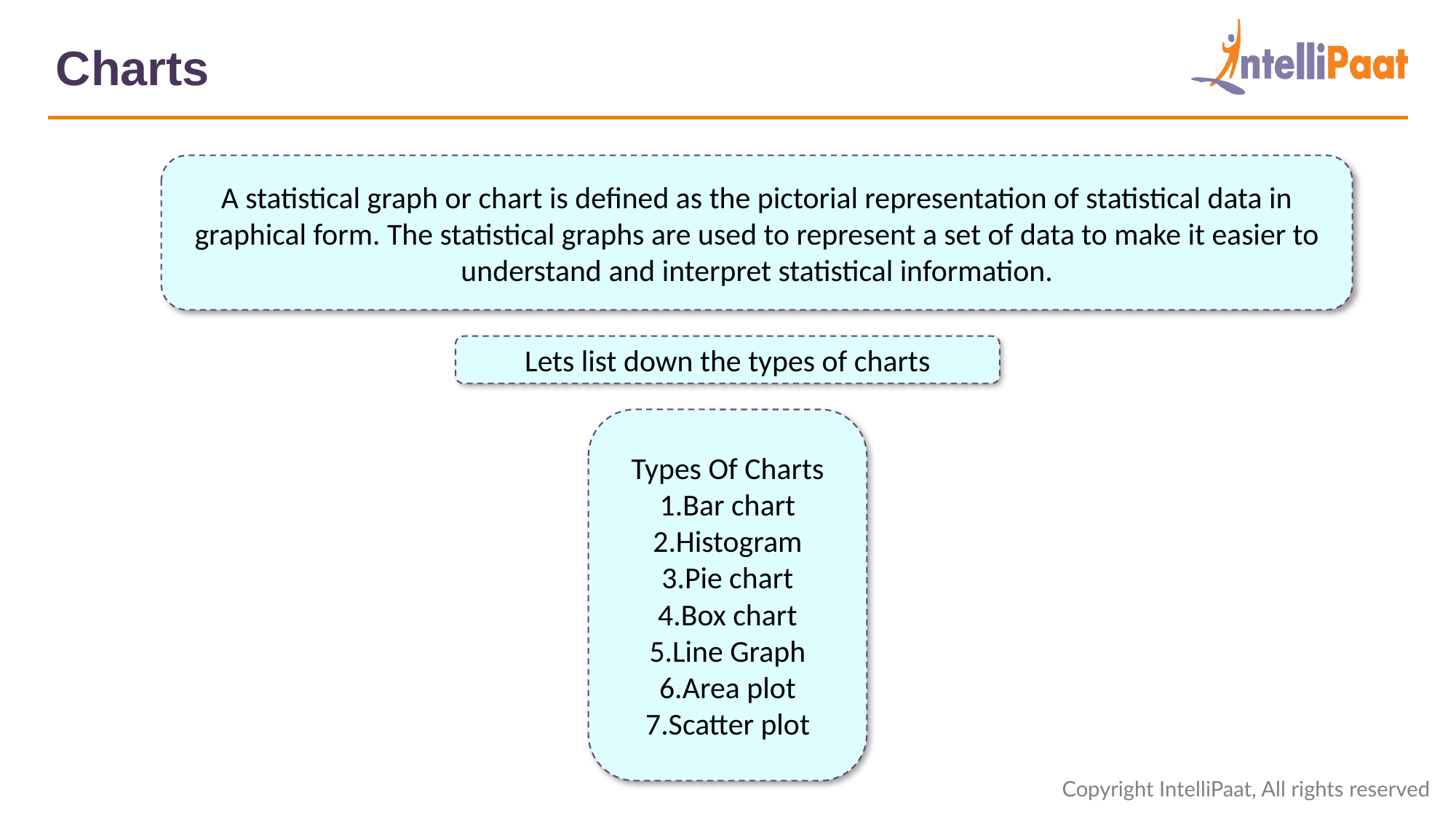

Charts
A statistical graph or chart is defined as the pictorial representation of statistical data in graphical form. The statistical graphs are used to represent a set of data to make it easier to understand and interpret statistical information.
Lets list down the types of charts
Types Of Charts
1.Bar chart
2.Histogram
3.Pie chart
4.Box chart
5.Line Graph
6.Area plot
7.Scatter plot